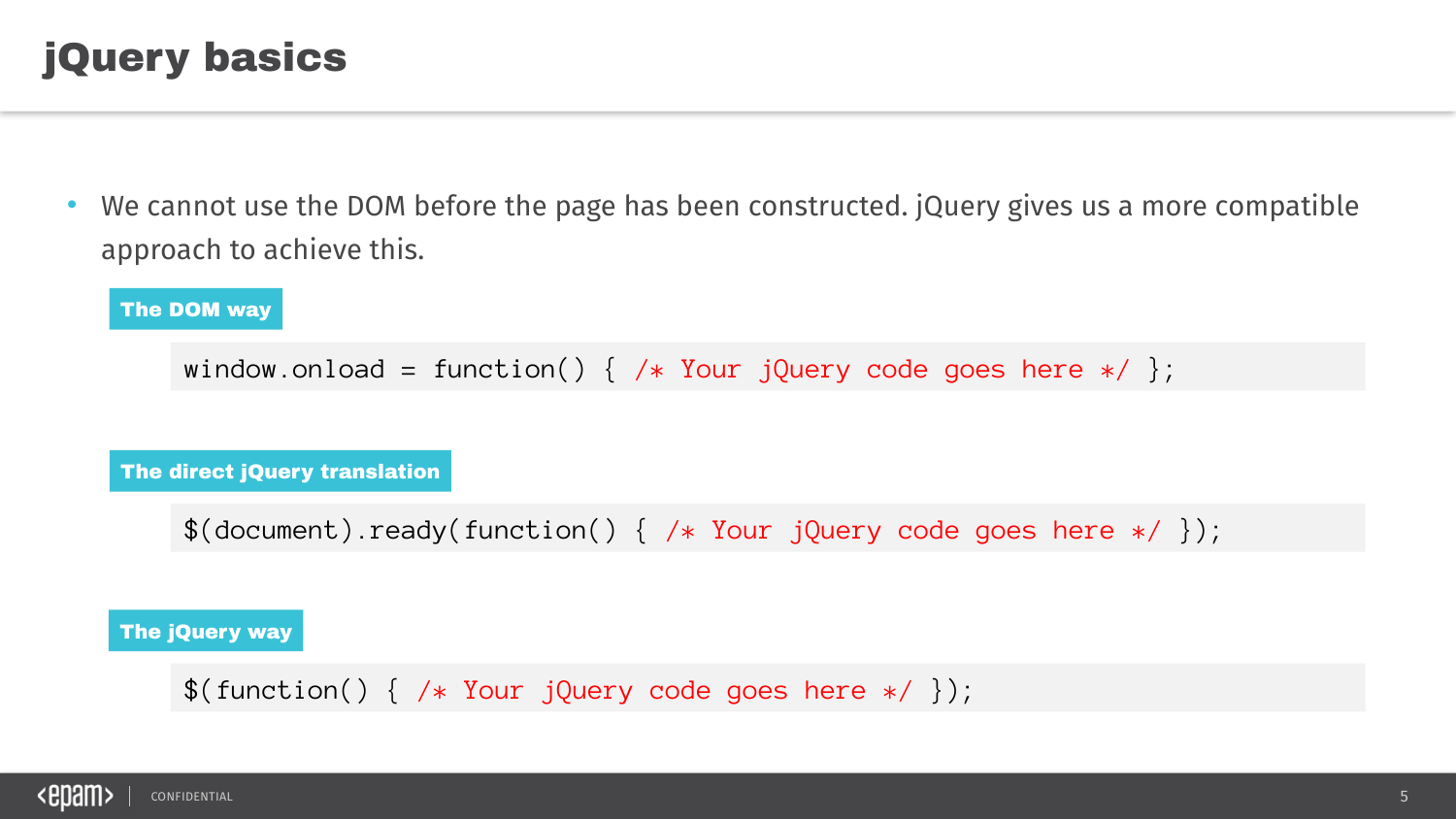

jQuery basics

We cannot use the DOM before the page has been constructed. jQuery gives us a more compatible approach to achieve this.

The DOM way
window.onload = function() { /* Your jQuery code goes here */ };
The direct jQuery translation
$(document).ready(function() { /* Your jQuery code goes here */ });
The jQuery way
$(function() { /* Your jQuery code goes here */ });